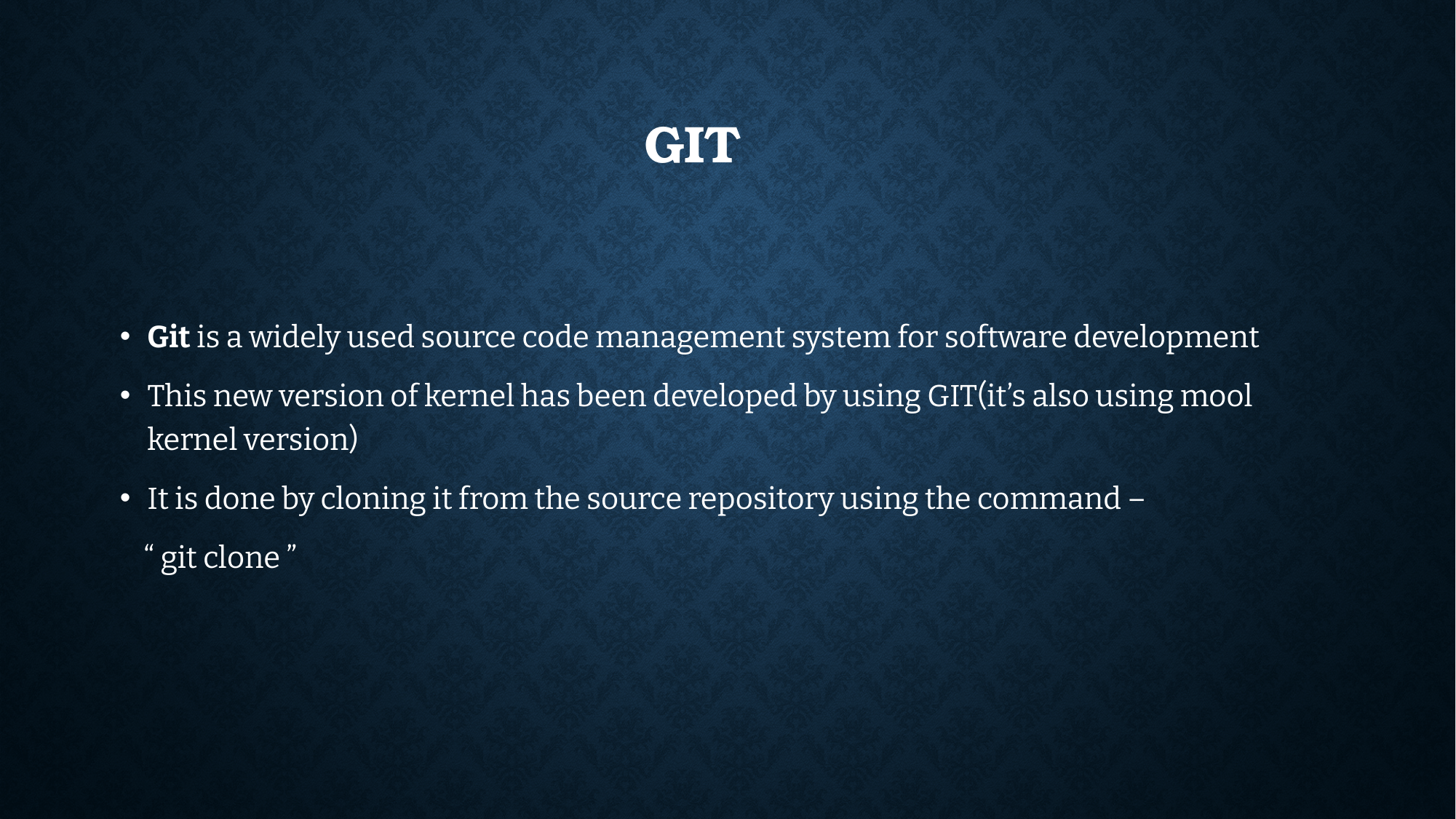

# giT
Git is a widely used source code management system for software development
This new version of kernel has been developed by using GIT(it’s also using mool kernel version)
It is done by cloning it from the source repository using the command –
    “ git clone ”